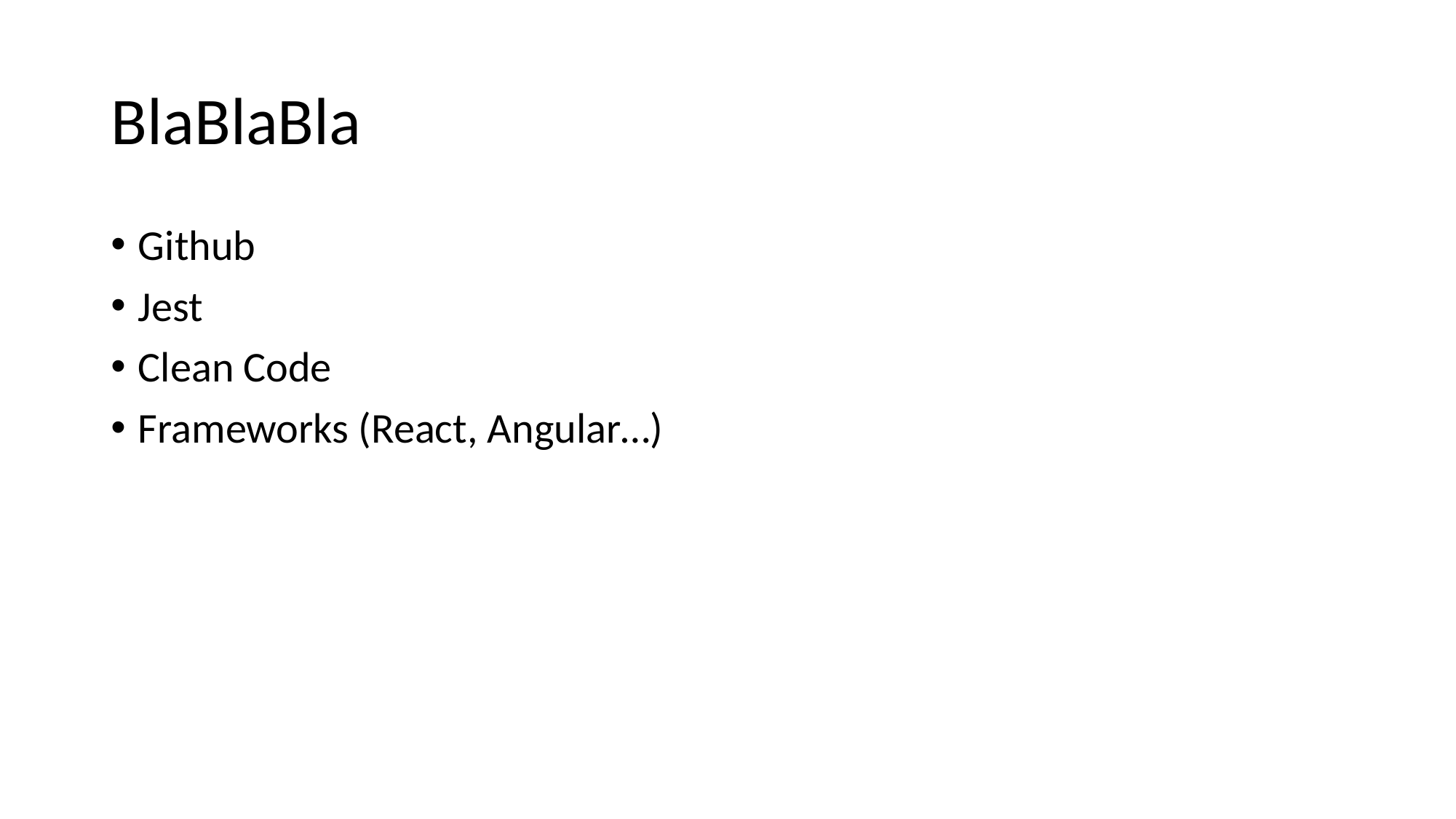

# BlaBlaBla
Github
Jest
Clean Code
Frameworks (React, Angular…)